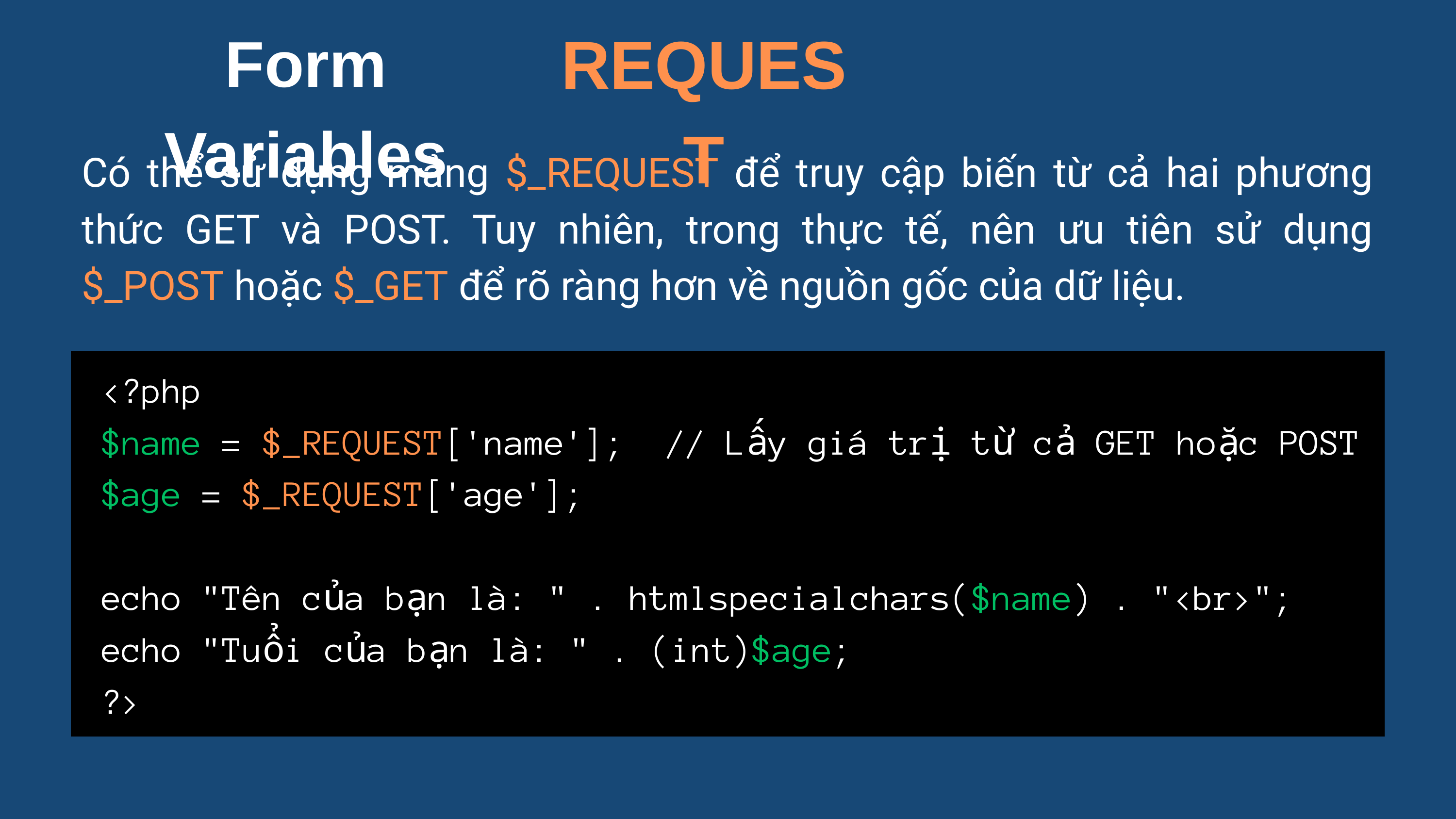

REQUEST
Form Variables
Có thể sử dụng mảng $_REQUEST để truy cập biến từ cả hai phương thức GET và POST. Tuy nhiên, trong thực tế, nên ưu tiên sử dụng $_POST hoặc $_GET để rõ ràng hơn về nguồn gốc của dữ liệu.

<?php
$name = $_REQUEST['name'];  // Lấy giá trị từ cả GET hoặc POST
$age = $_REQUEST['age'];

echo "Tên của bạn là: " . htmlspecialchars($name) . "<br>";
echo "Tuổi của bạn là: " . (int)$age;
?>